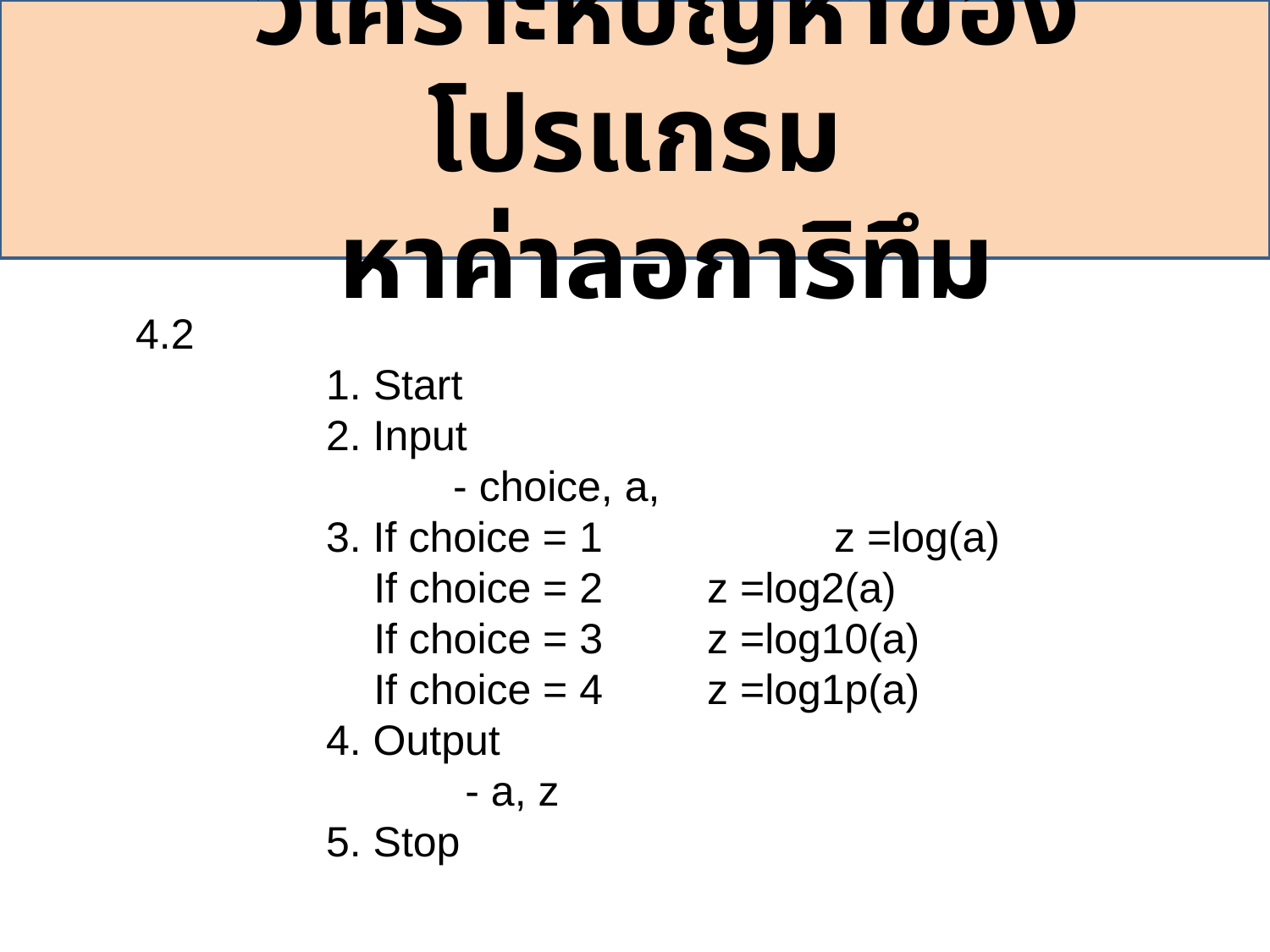

วิเคราะห์ปัญหาของโปรแกรม
หาค่าลอการิทึม
4.2
		1. Start
		2. Input
			- choice, a,
		3. If choice = 1 		z =log(a)
    		    If choice = 2	z =log2(a)
	 	    If choice = 3	z =log10(a)
		    If choice = 4	z =log1p(a)
		4. Output
			 - a, z
		5. Stop